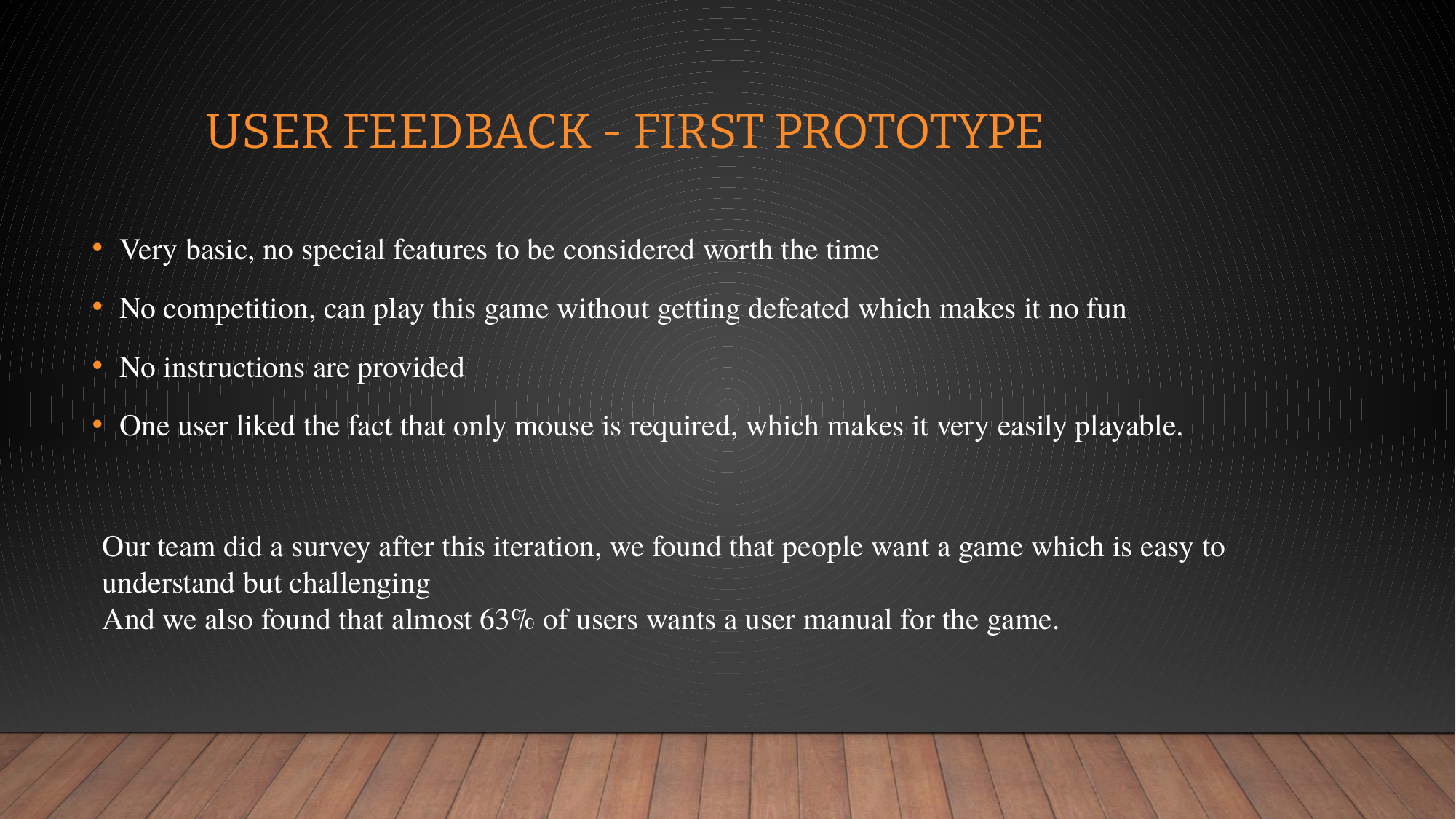

# User Feedback - First Prototype
Very basic, no special features to be considered worth the time
No competition, can play this game without getting defeated which makes it no fun
No instructions are provided
One user liked the fact that only mouse is required, which makes it very easily playable.

Our team did a survey after this iteration, we found that people want a game which is easy to understand but challenging
And we also found that almost 63% of users wants a user manual for the game.